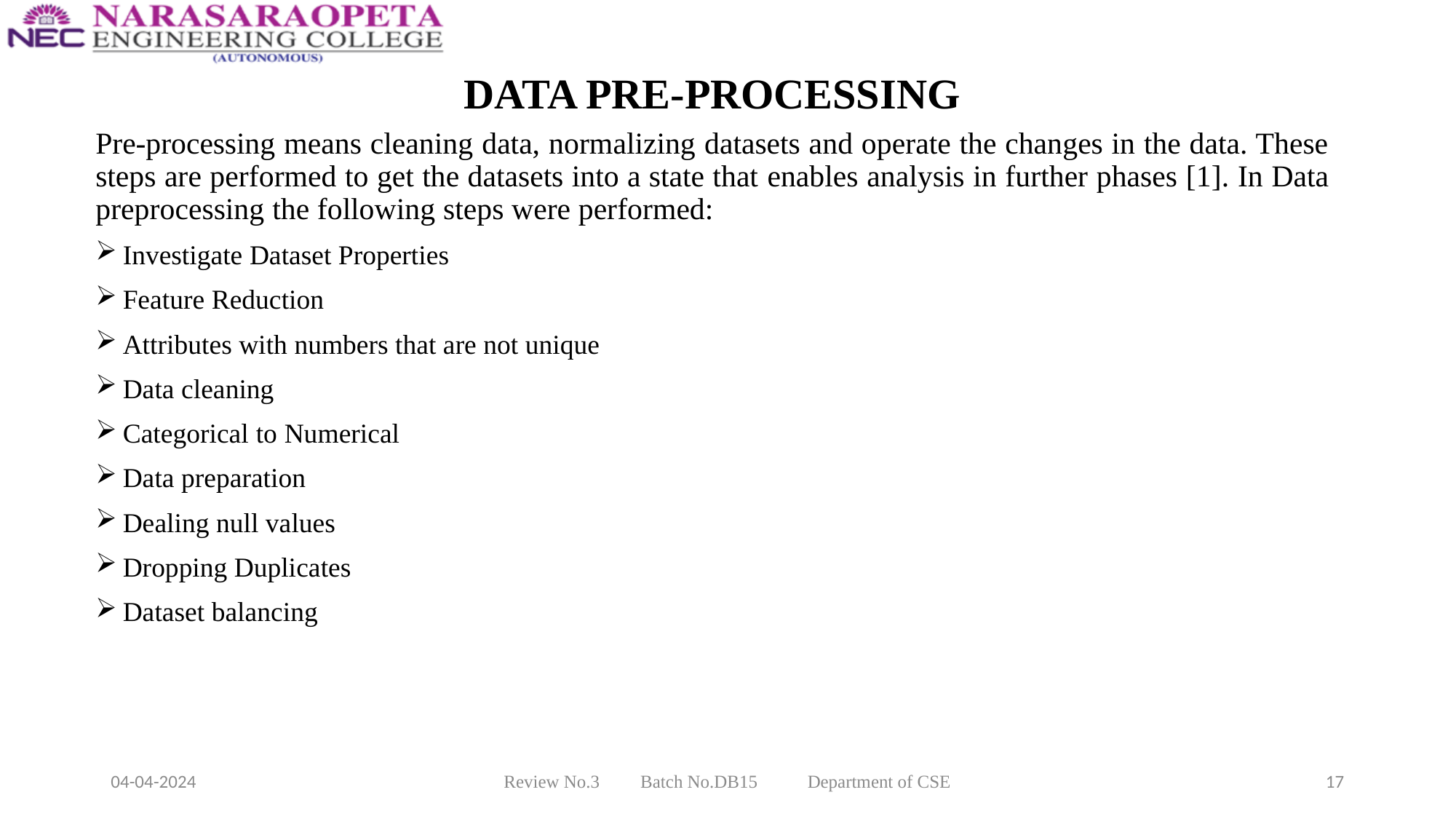

# DATA PRE-PROCESSING
Pre-processing means cleaning data, normalizing datasets and operate the changes in the data. These steps are performed to get the datasets into a state that enables analysis in further phases [1]. In Data preprocessing the following steps were performed:
Investigate Dataset Properties
Feature Reduction
Attributes with numbers that are not unique
Data cleaning
Categorical to Numerical
Data preparation
Dealing null values
Dropping Duplicates
Dataset balancing

04-04-2024
Review No.3         Batch No.DB15           Department of CSE
17